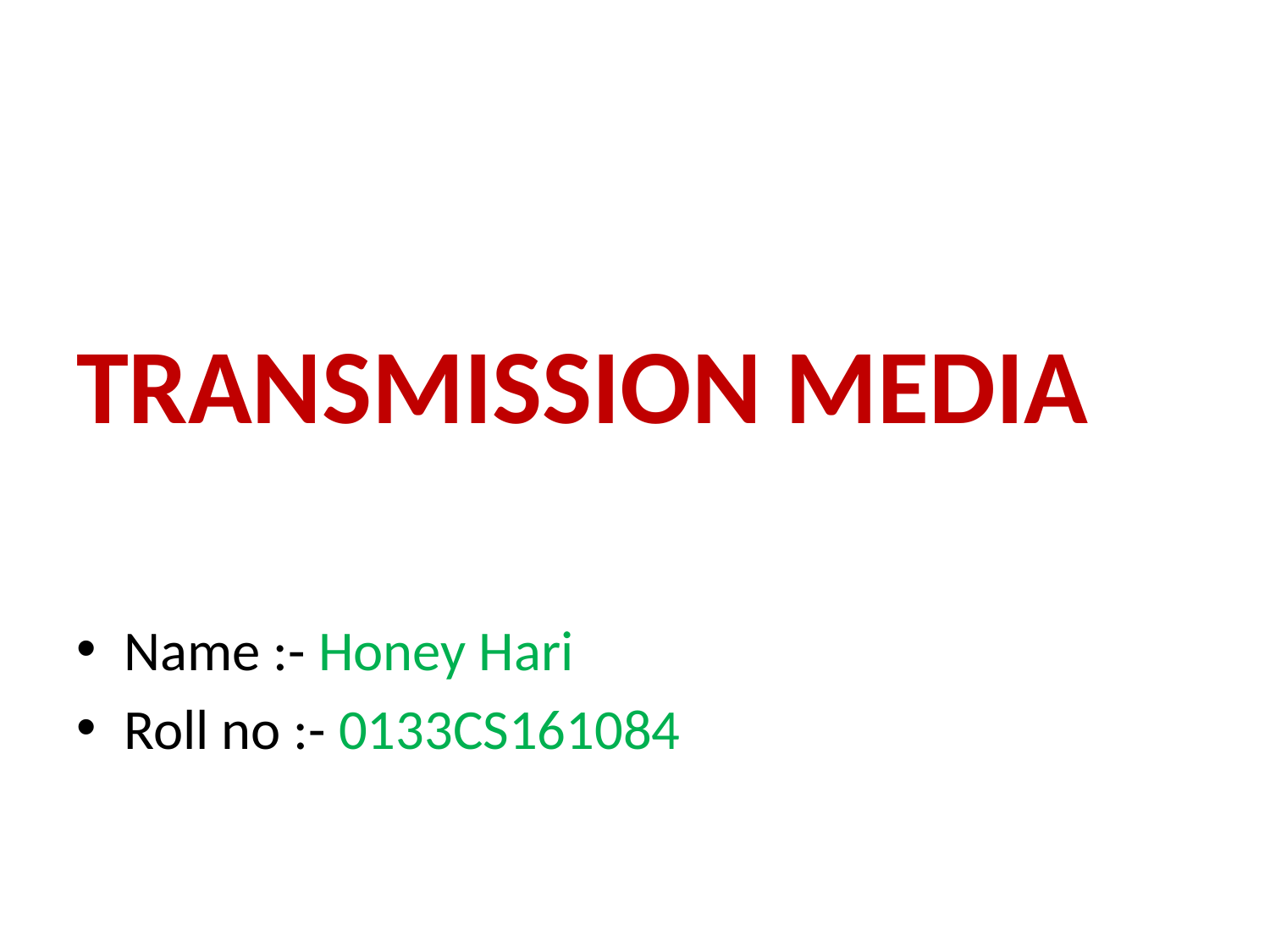

#

TRANSMISSION MEDIA

Name :- Honey Hari
Roll no :- 0133CS161084